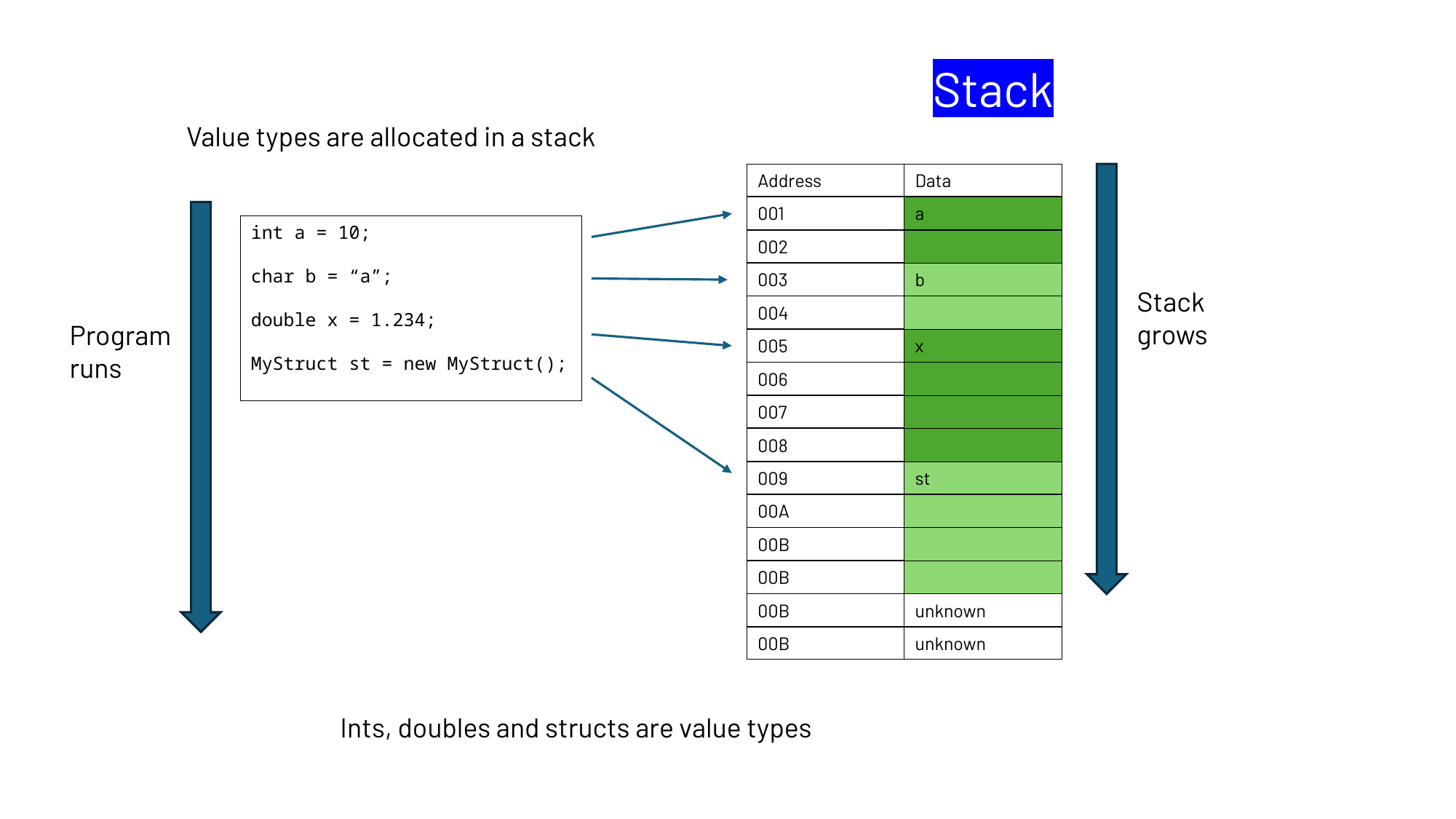

Stack
Value types are allocated in a stack
Data
Address

a
001

int a = 10;

char b = “a”;

double x = 1.234;

MyStruct st = new MyStruct();

002
b
003
Stack grows

004
Program runs
x
005

006

007

008
st
009

00A

00B

00B
unknown
00B
unknown
00B
Ints, doubles and structs are value types